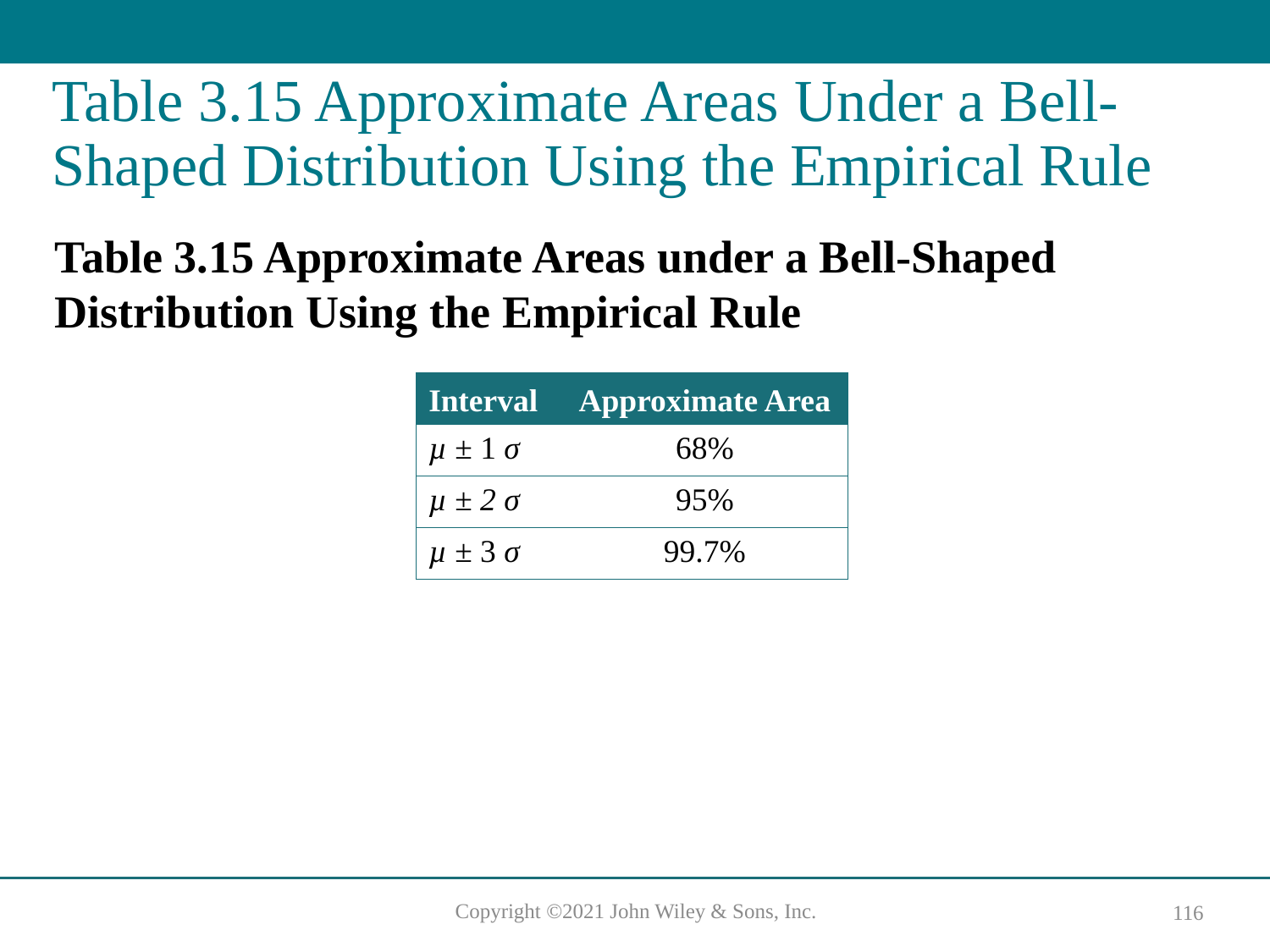

# Table 3.15 Approximate Areas Under a Bell-Shaped Distribution Using the Empirical Rule
Table 3.15 Approximate Areas under a Bell-Shaped Distribution Using the Empirical Rule
| Interval | Approximate Area |
| --- | --- |
| µ ± 1 σ | 68% |
| µ ± 2 σ | 95% |
| µ ± 3 σ | 99.7% |